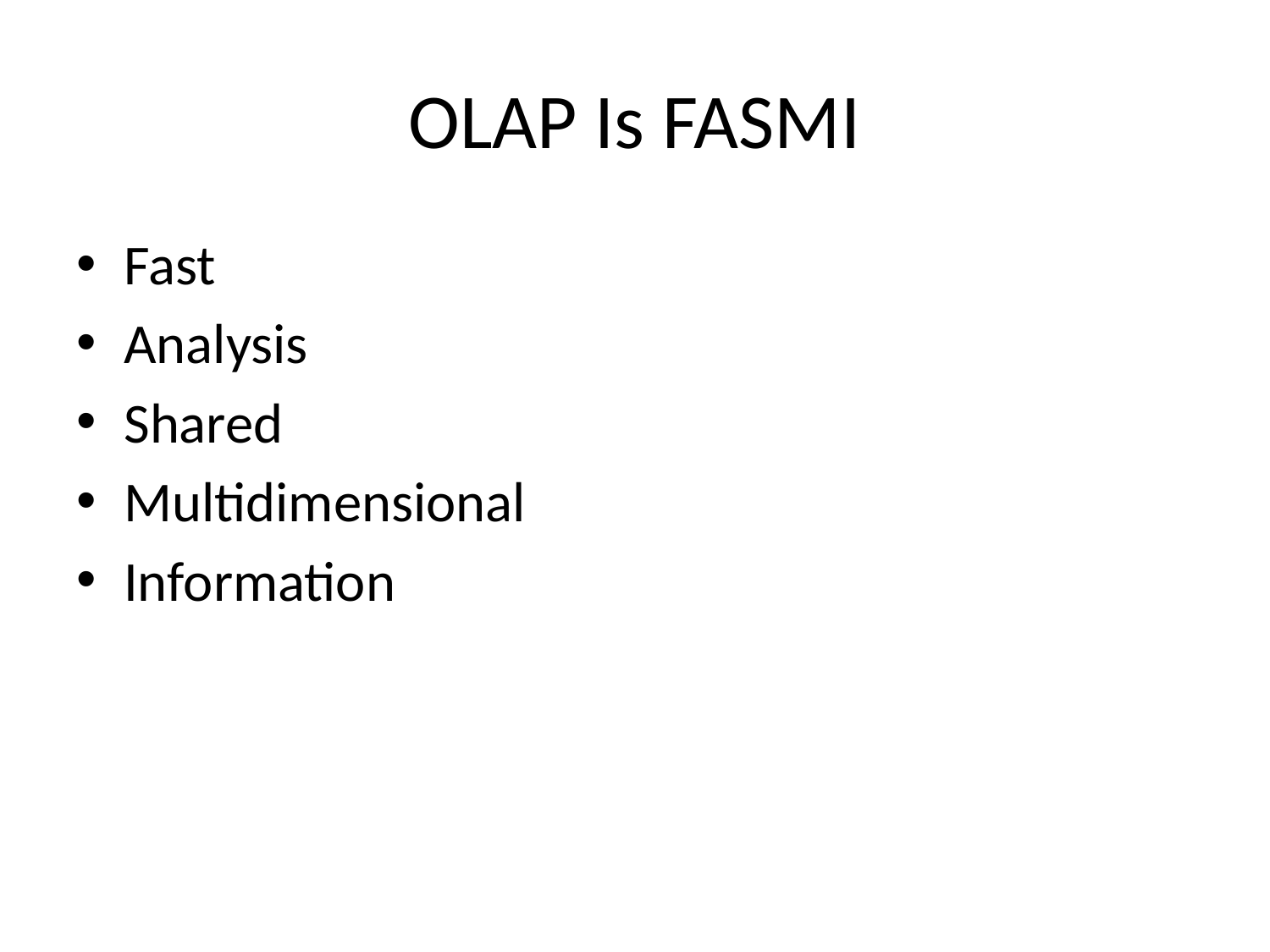

# OLAP Is FASMI
Fast
Analysis
Shared
Multidimensional
Information